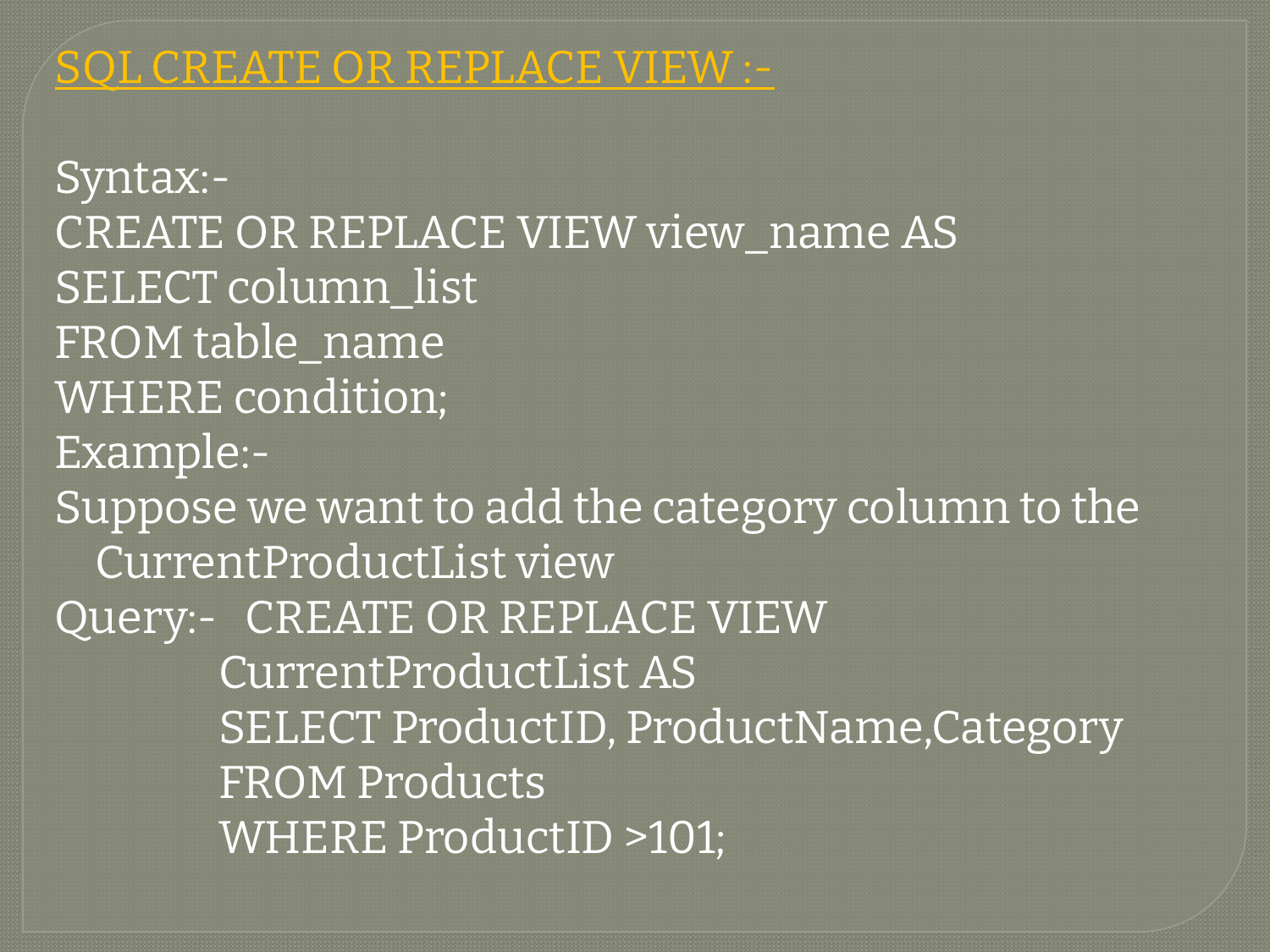

SQL CREATE OR REPLACE VIEW :-

Syntax:-
CREATE OR REPLACE VIEW view_name AS
SELECT column_list
FROM table_name
WHERE condition;
Example:-
Suppose we want to add the category column to the CurrentProductList view
Query:-   CREATE OR REPLACE VIEW
                  CurrentProductList AS
                  SELECT ProductID, ProductName,Category
                  FROM Products
                  WHERE ProductID >101;